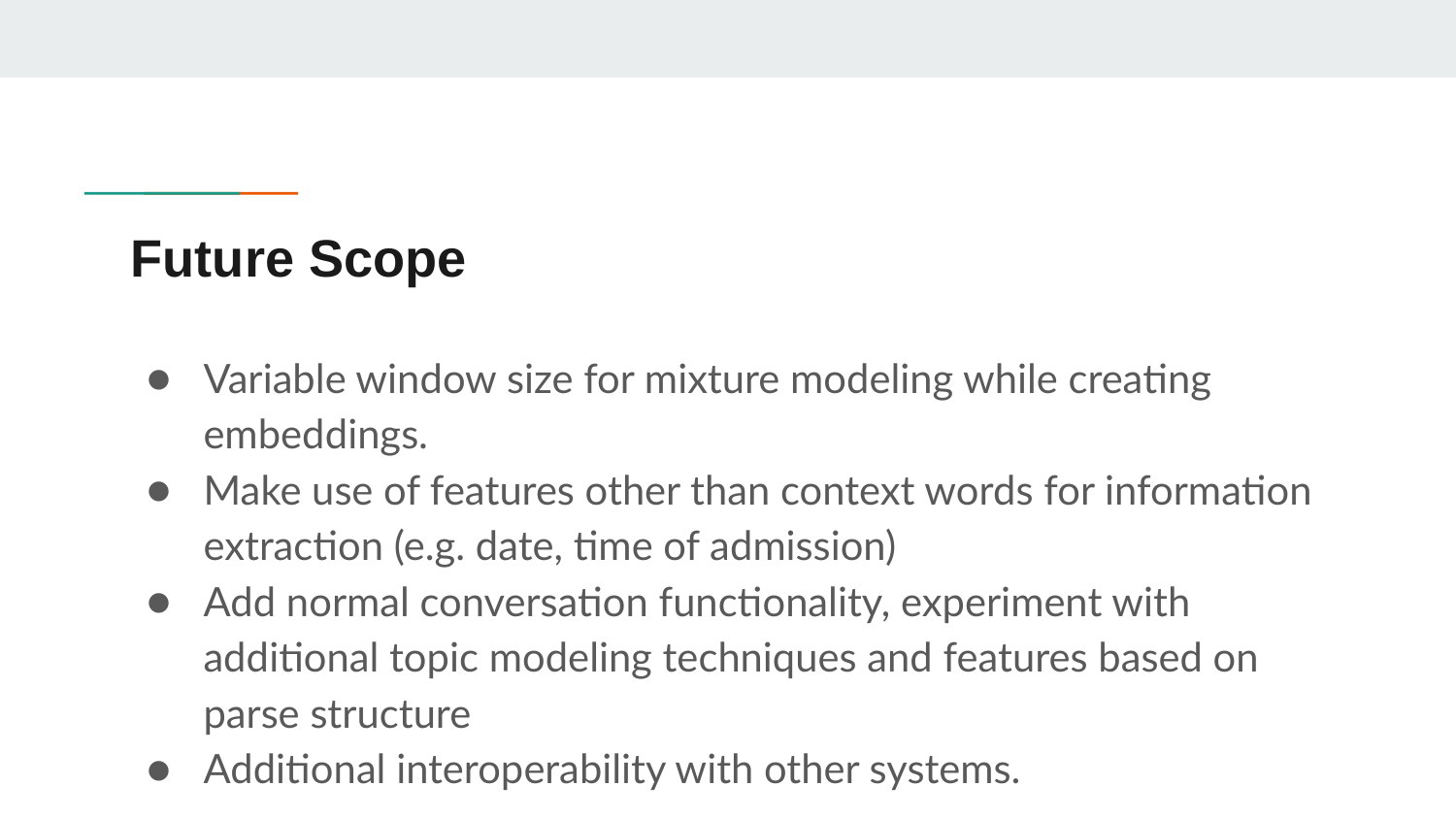

# Future Scope
Variable window size for mixture modeling while creating embeddings.
Make use of features other than context words for information extraction (e.g. date, time of admission)
Add normal conversation functionality, experiment with additional topic modeling techniques and features based on parse structure
Additional interoperability with other systems.